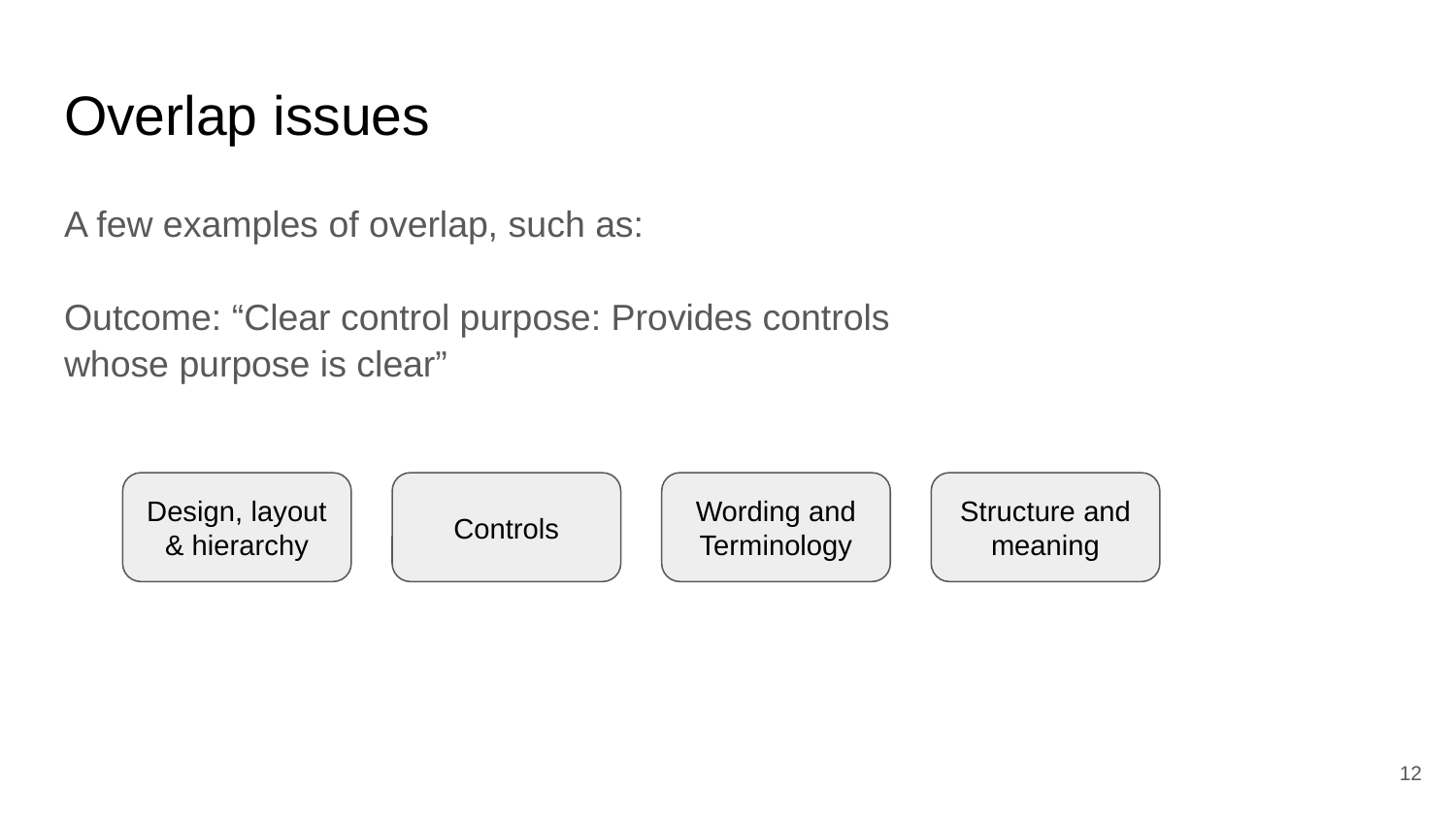

# Overlap issues
A few examples of overlap, such as:

Outcome: “Clear control purpose: Provides controls whose purpose is clear”
Design, layout & hierarchy
Controls
Wording and Terminology
Structure and meaning
12